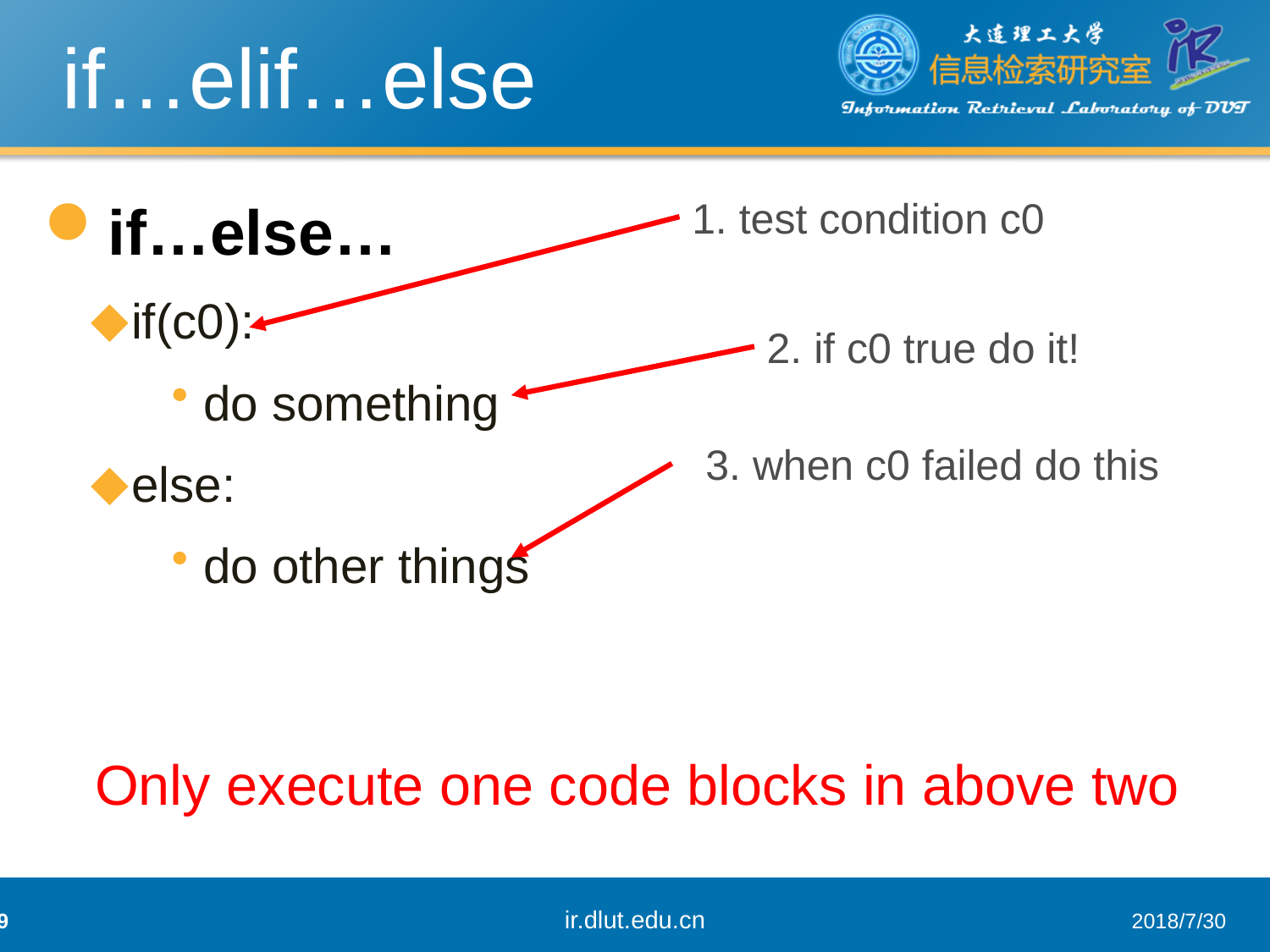

# if…elif…else
if…else…
if(c0):
do something
else:
do other things
1. test condition c0
2. if c0 true do it!
3. when c0 failed do this
Only execute one code blocks in above two